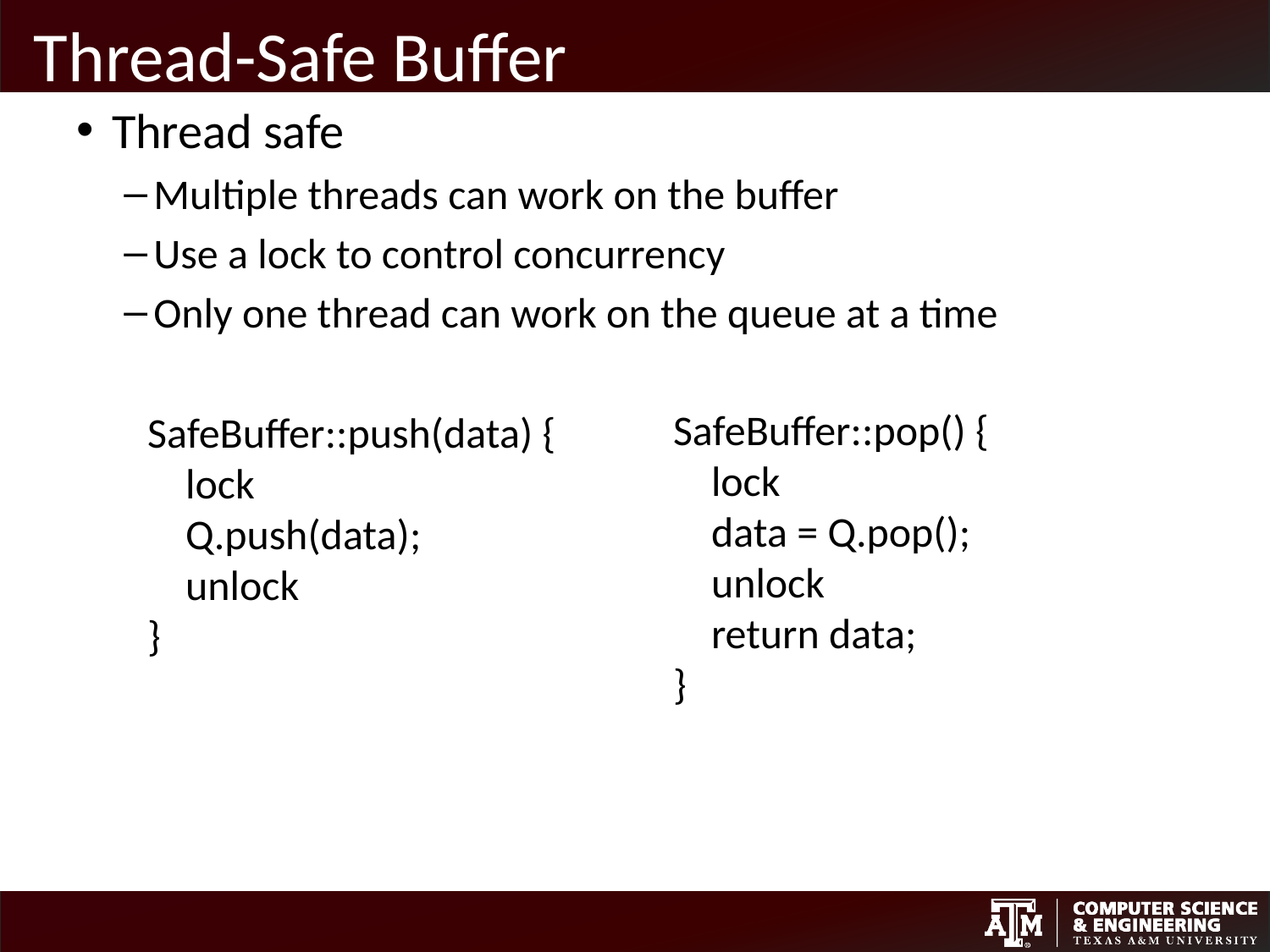

# Thread-Safe Buffer
Thread safe
Multiple threads can work on the buffer
Use a lock to control concurrency
Only one thread can work on the queue at a time
SafeBuffer::pop() {
    lock
    data = Q.pop();
    unlock
    return data;
}
SafeBuffer::push(data) {
    lock
    Q.push(data);
    unlock
}